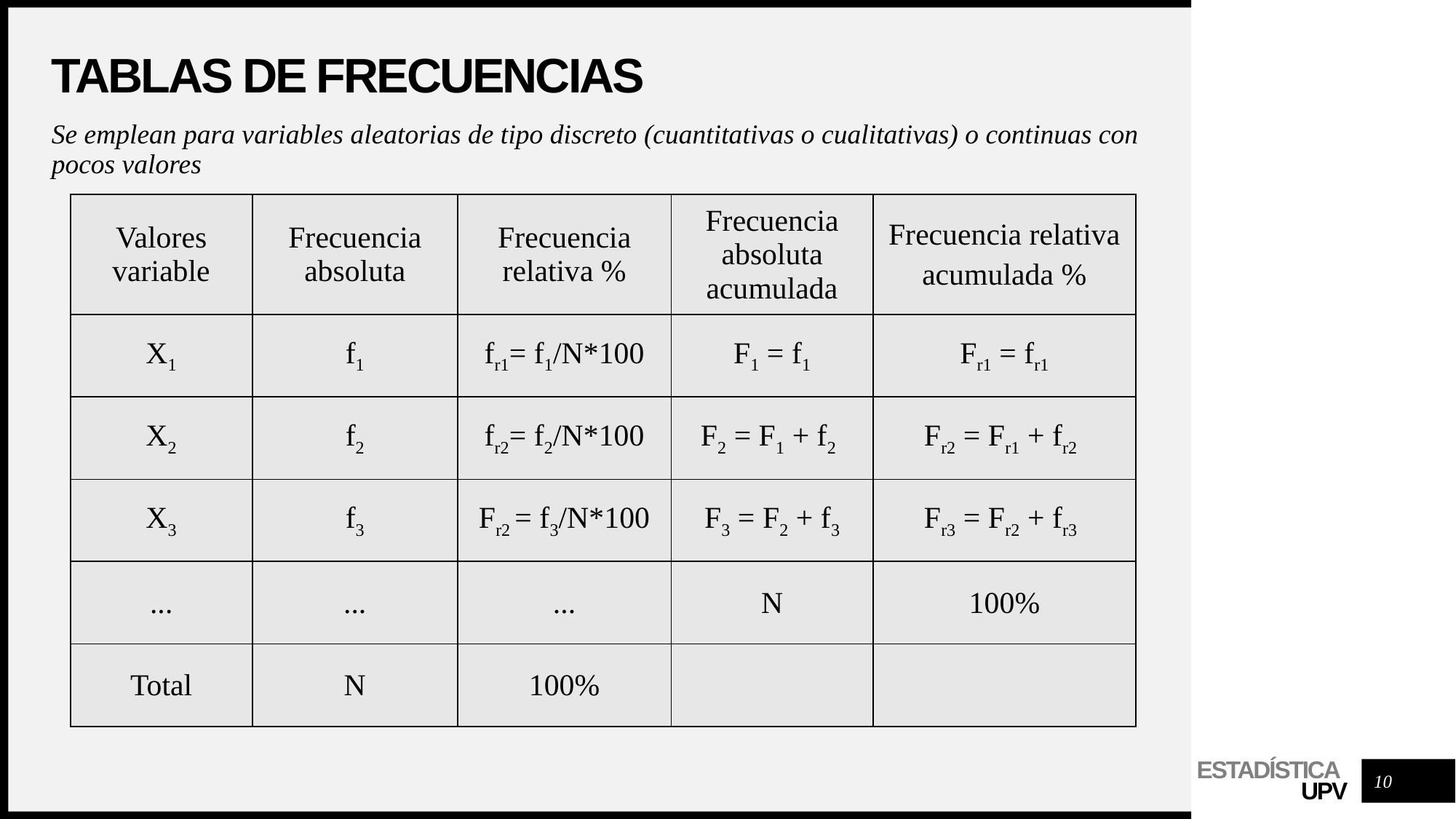

# Tablas de frecuencias
Se emplean para variables aleatorias de tipo discreto (cuantitativas o cualitativas) o continuas con pocos valores

| Valores variable | Frecuencia absoluta | Frecuencia relativa % | Frecuencia absoluta acumulada | Frecuencia relativa acumulada % |
| --- | --- | --- | --- | --- |
| X1 | f1 | fr1= f1/N\*100 | F1 = f1 | Fr1 = fr1 |
| X2 | f2 | fr2= f2/N\*100 | F2 = F1 + f2 | Fr2 = Fr1 + fr2 |
| X3 | f3 | Fr2 = f3/N\*100 | F3 = F2 + f3 | Fr3 = Fr2 + fr3 |
| ... | ... | ... | N | 100% |
| Total | N | 100% |  |  |
10